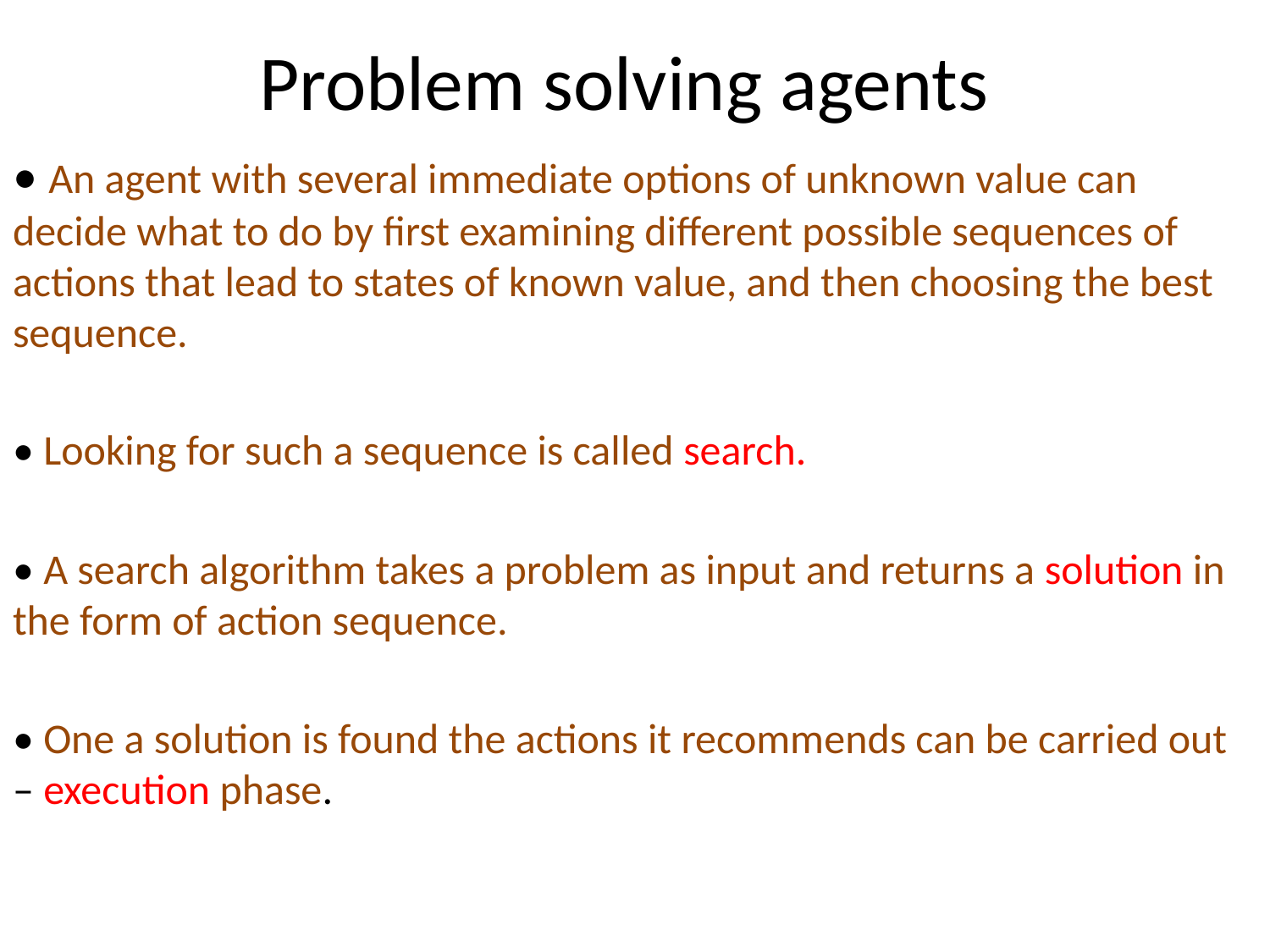

# Problem solving agents
• An agent with several immediate options of unknown value can decide what to do by first examining different possible sequences of actions that lead to states of known value, and then choosing the best sequence.

• Looking for such a sequence is called search.

• A search algorithm takes a problem as input and returns a solution in the form of action sequence.

• One a solution is found the actions it recommends can be carried out – execution phase.